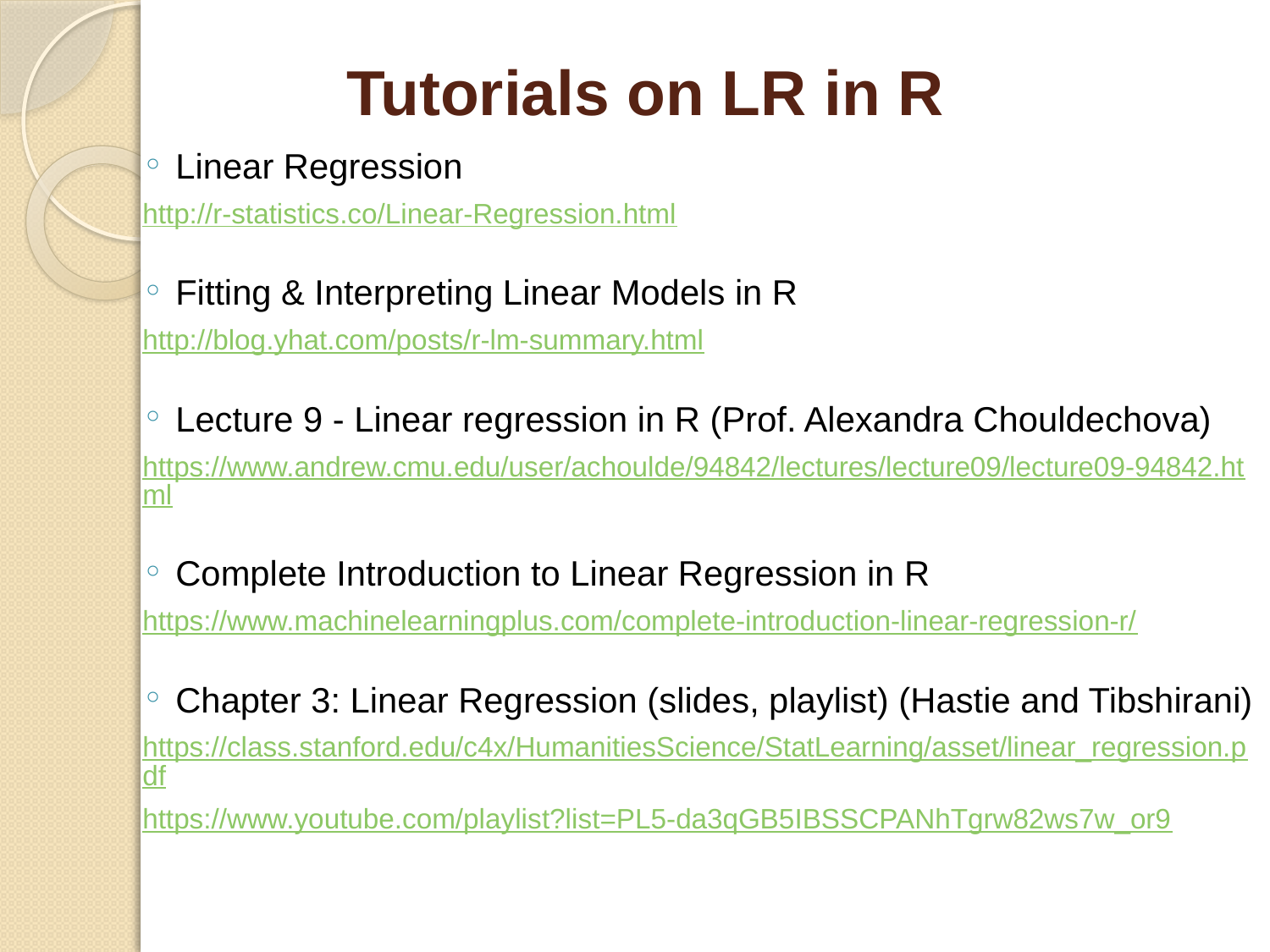

# Tutorials on LR in R
Linear Regression
http://r-statistics.co/Linear-Regression.html

Fitting & Interpreting Linear Models in R
http://blog.yhat.com/posts/r-lm-summary.html

Lecture 9 - Linear regression in R (Prof. Alexandra Chouldechova)
https://www.andrew.cmu.edu/user/achoulde/94842/lectures/lecture09/lecture09-94842.html

Complete Introduction to Linear Regression in R
https://www.machinelearningplus.com/complete-introduction-linear-regression-r/

Chapter 3: Linear Regression (slides, playlist) (Hastie and Tibshirani)
https://class.stanford.edu/c4x/HumanitiesScience/StatLearning/asset/linear_regression.pdf
https://www.youtube.com/playlist?list=PL5-da3qGB5IBSSCPANhTgrw82ws7w_or9